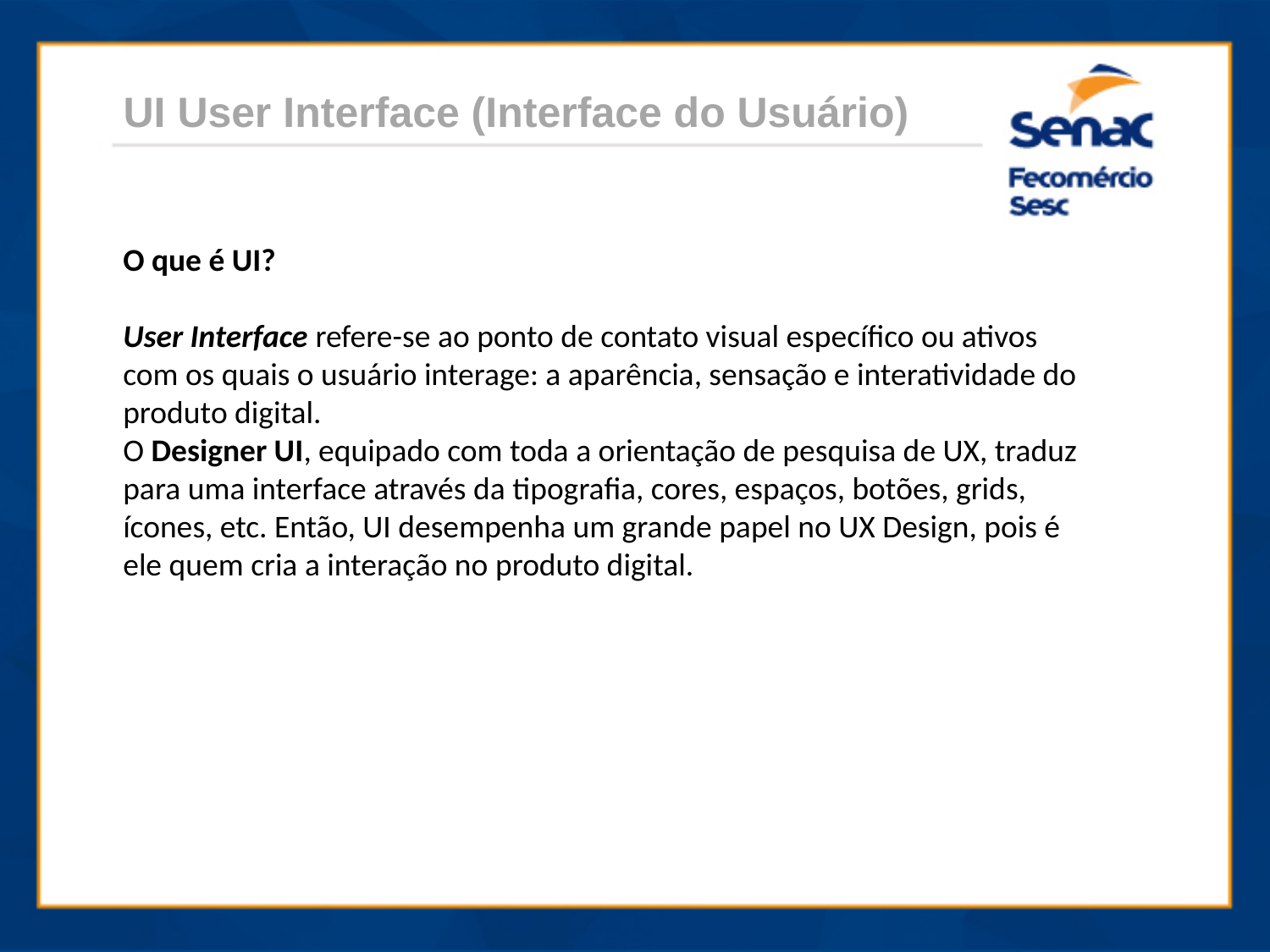

UI User Interface (Interface do Usuário)
O que é UI?

User Interface refere-se ao ponto de contato visual específico ou ativos com os quais o usuário interage: a aparência, sensação e interatividade do produto digital.
O Designer UI, equipado com toda a orientação de pesquisa de UX, traduz para uma interface através da tipografia, cores, espaços, botões, grids, ícones, etc. Então, UI desempenha um grande papel no UX Design, pois é ele quem cria a interação no produto digital.